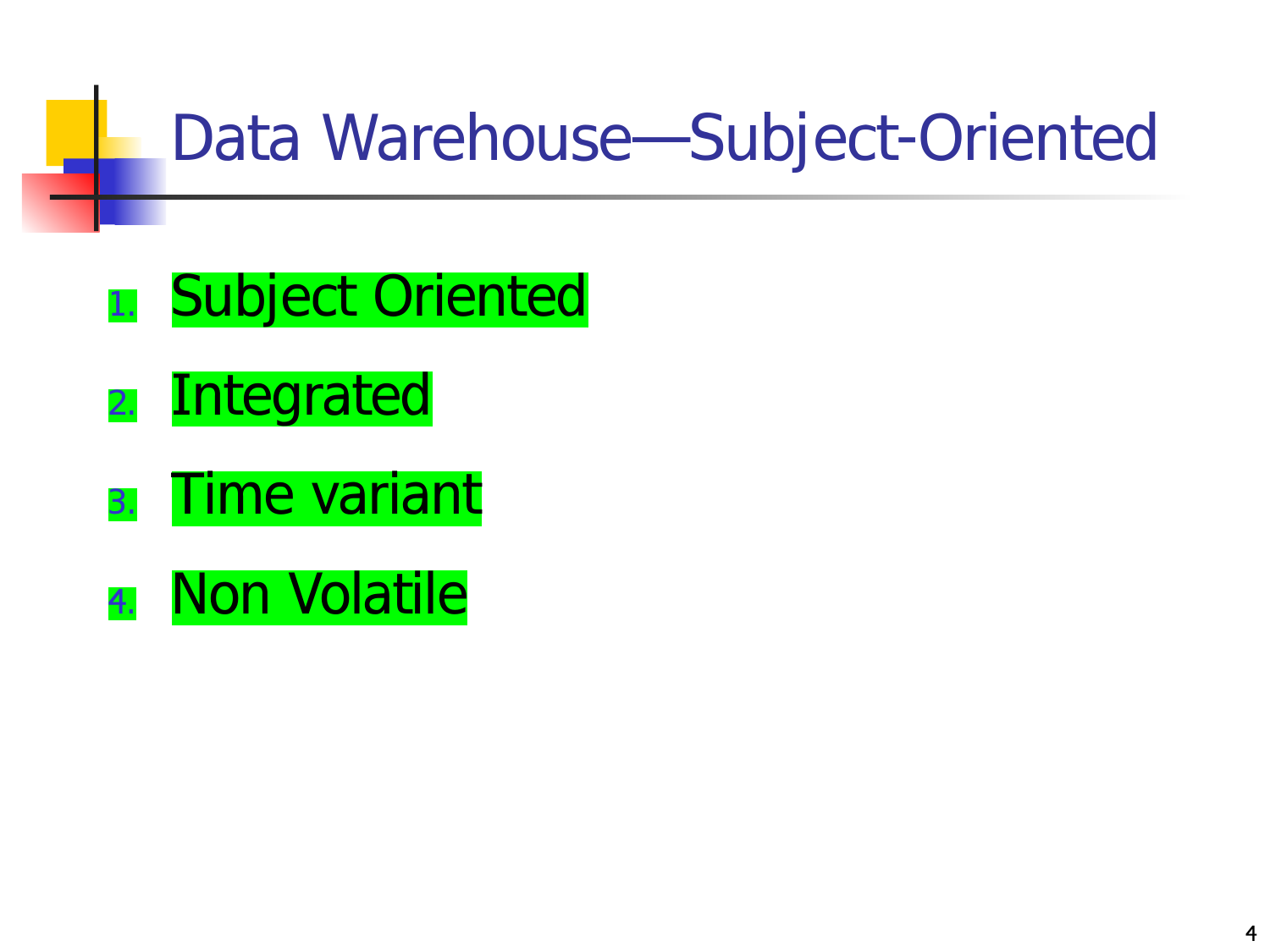

# Data Warehouse—Subject-Oriented
Subject Oriented
Integrated
Time variant
Non Volatile
4